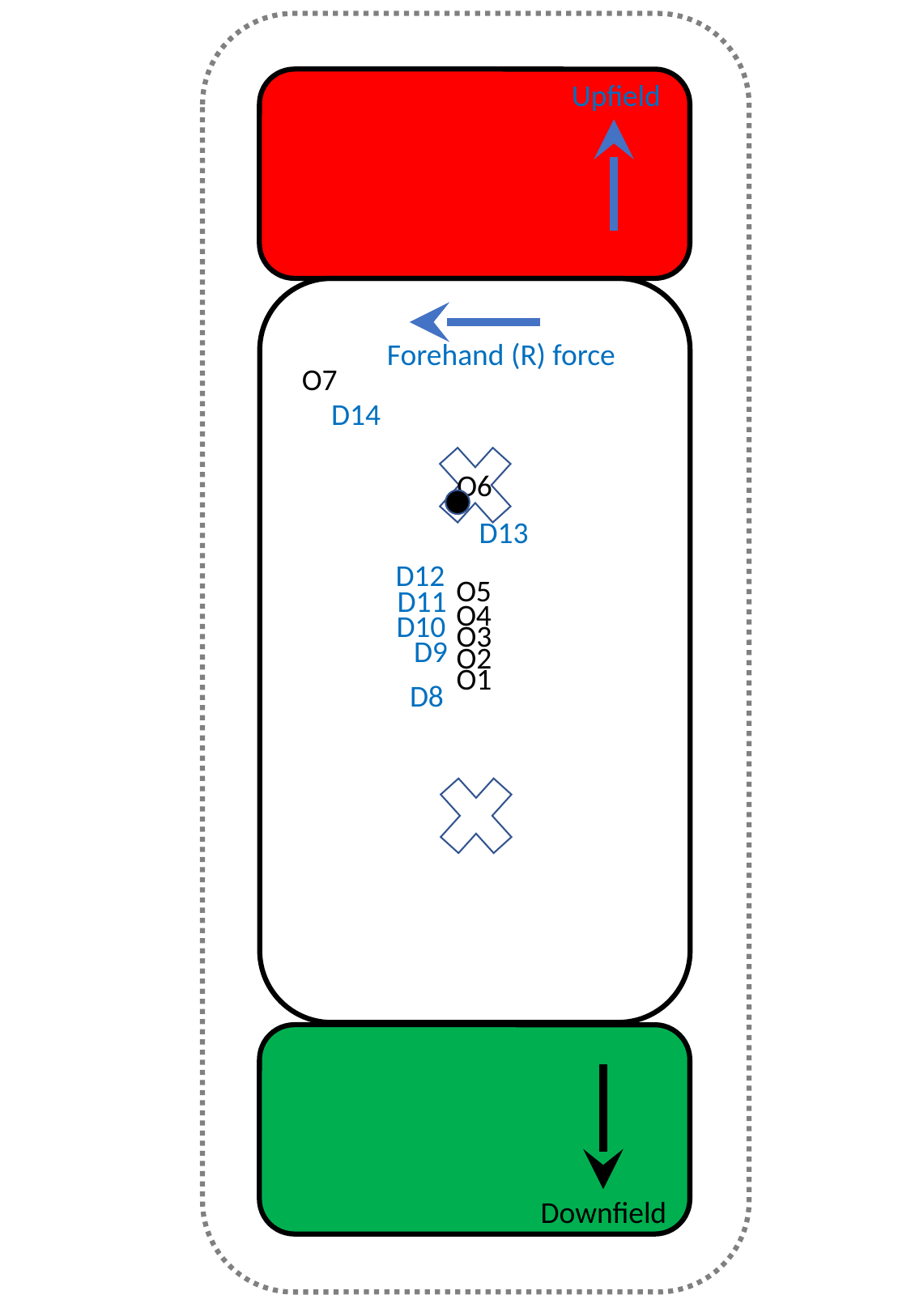

Upfield

Forehand (R) force
O7
D14

O6

D13
D12
O5
D11
O4
D10
O3
D9
O2
O1
D8

Downfield